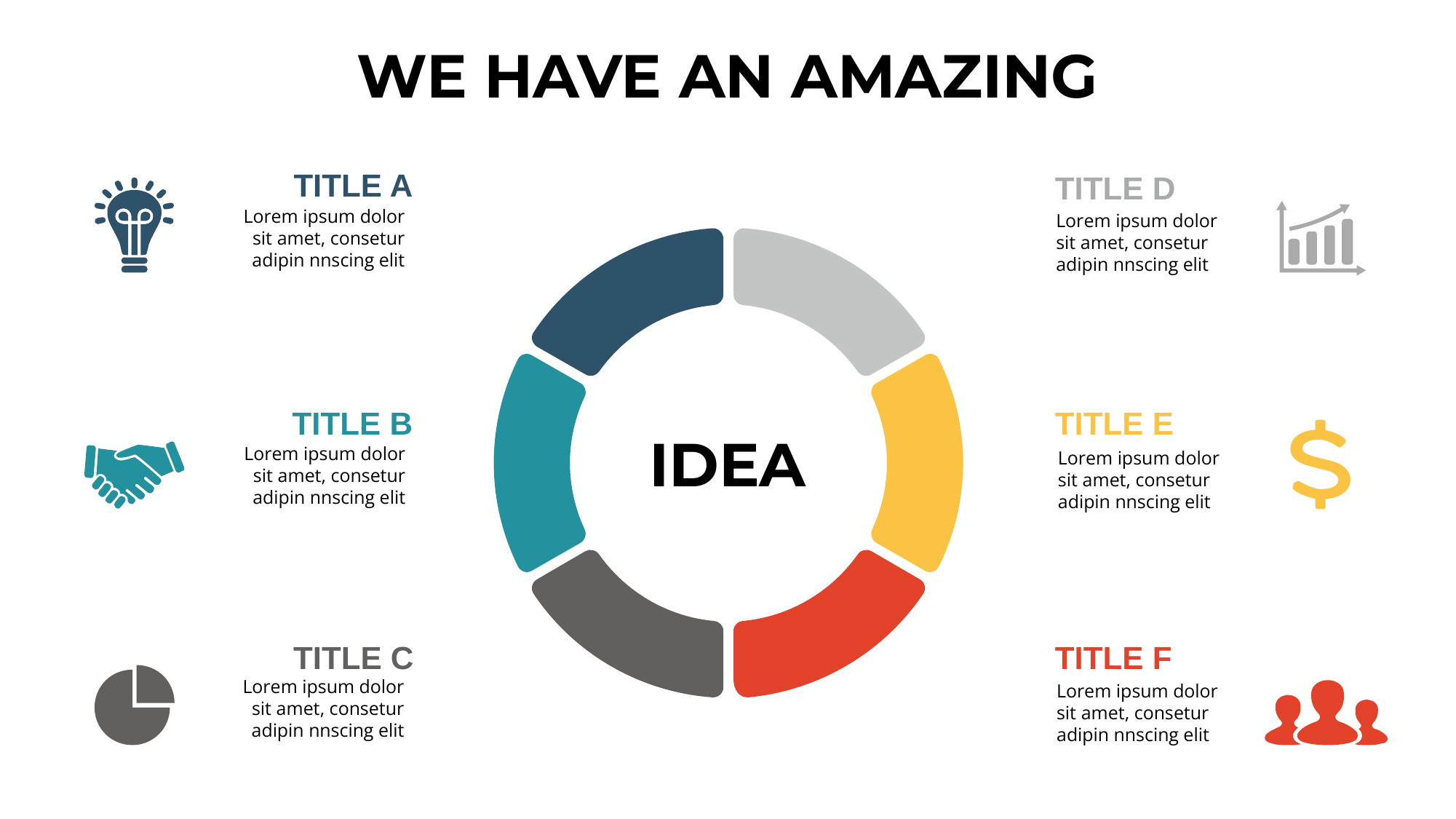

WE HAVE AN AMAZING
TITLE A
TITLE D

Lorem ipsum dolor sit amet, consetur adipin nnscing elit

Lorem ipsum dolor sit amet, consetur adipin nnscing elit

TITLE B
TITLE E

IDEA
Lorem ipsum dolor sit amet, consetur adipin nnscing elit

Lorem ipsum dolor sit amet, consetur adipin nnscing elit

TITLE C
TITLE F

Lorem ipsum dolor sit amet, consetur adipin nnscing elit
Lorem ipsum dolor sit amet, consetur adipin nnscing elit